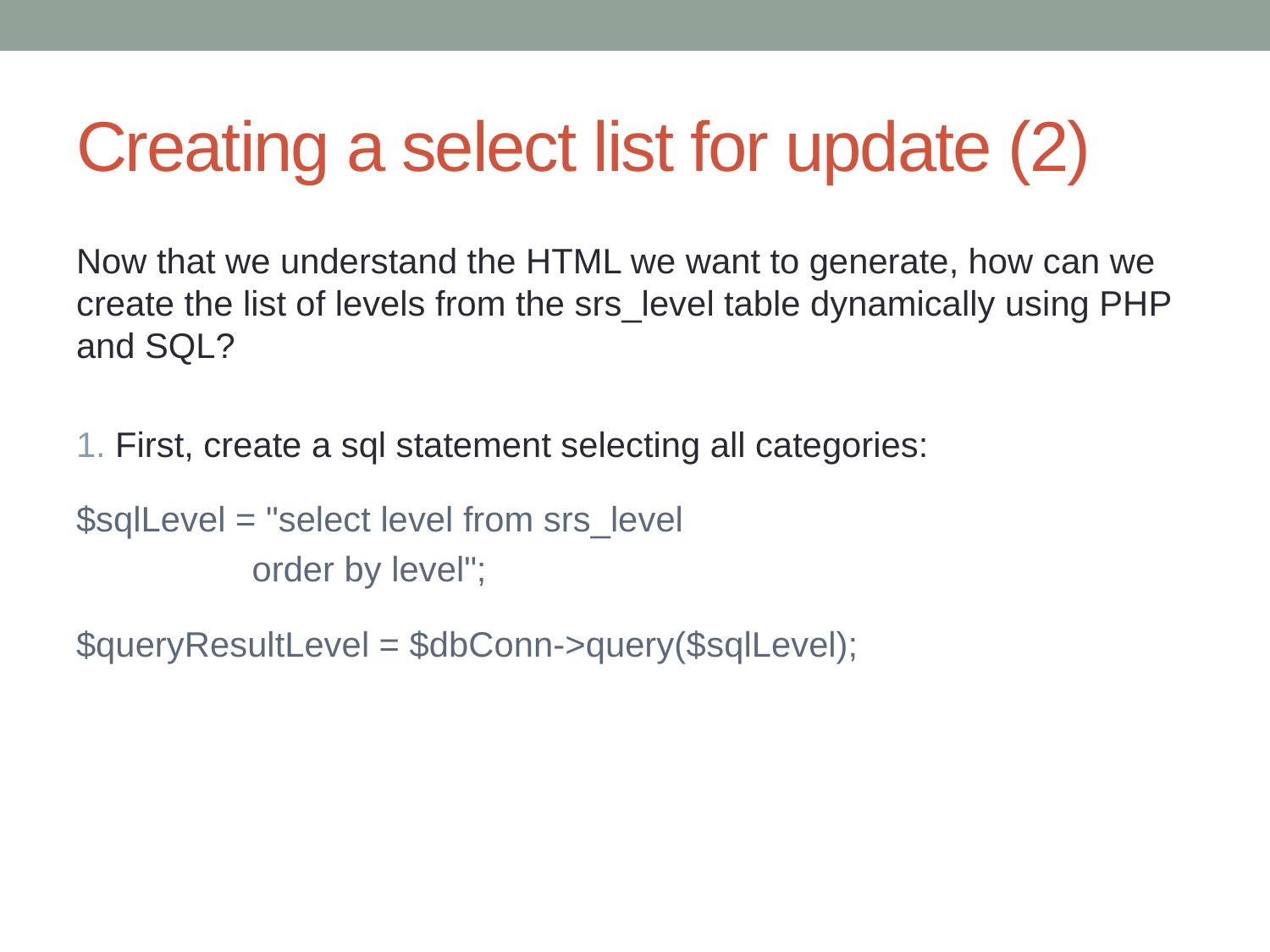

# Creating a select list for update (2)
Now that we understand the HTML we want to generate, how can we create the list of levels from the srs_level table dynamically using PHP and SQL?

1. First, create a sql statement selecting all categories:
$sqlLevel = "select level from srs_level
	     order by level";

$queryResultLevel = $dbConn->query($sqlLevel);